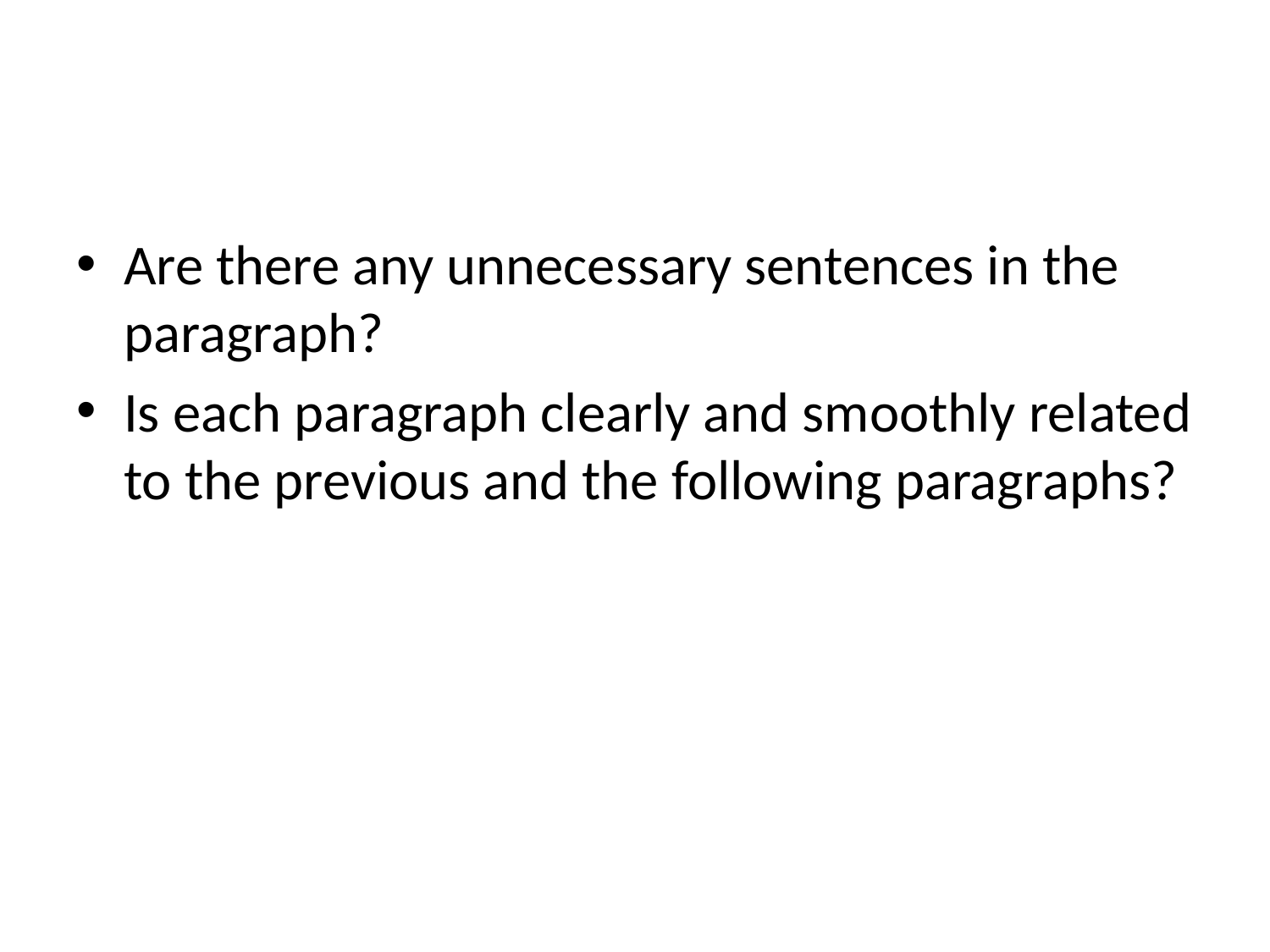

#
Are there any unnecessary sentences in the paragraph?
Is each paragraph clearly and smoothly related to the previous and the following paragraphs?